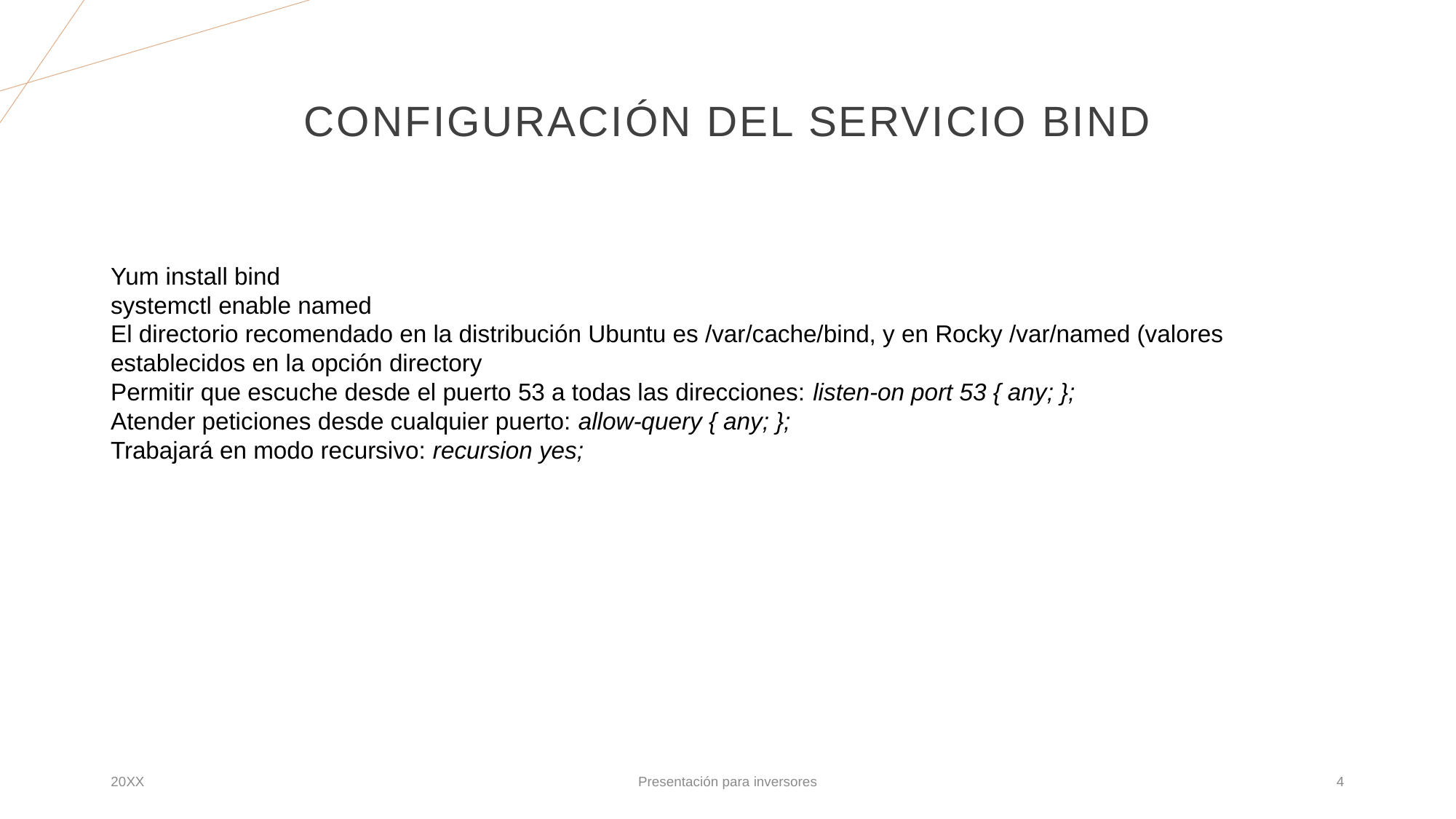

# CONFIGURACIÓN DEL SERVICIO BIND
Yum install bind
systemctl enable named
El directorio recomendado en la distribución Ubuntu es /var/cache/bind, y en Rocky /var/named (valores establecidos en la opción directory
Permitir que escuche desde el puerto 53 a todas las direcciones: listen-on port 53 { any; };
Atender peticiones desde cualquier puerto: allow-query { any; };
Trabajará en modo recursivo: recursion yes;

20XX
Presentación para inversores
4